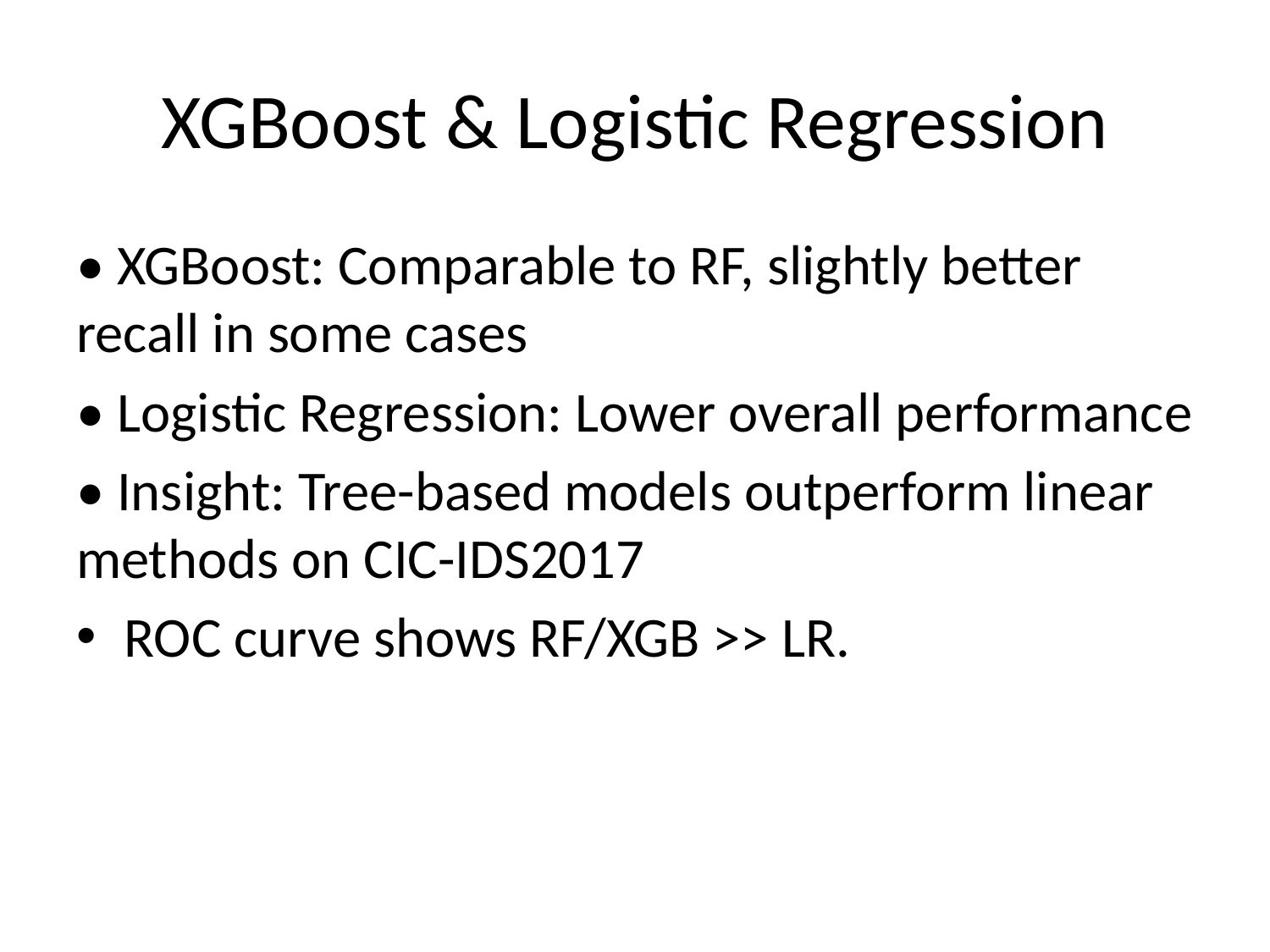

# XGBoost & Logistic Regression
• XGBoost: Comparable to RF, slightly better recall in some cases
• Logistic Regression: Lower overall performance
• Insight: Tree-based models outperform linear methods on CIC-IDS2017
ROC curve shows RF/XGB >> LR.